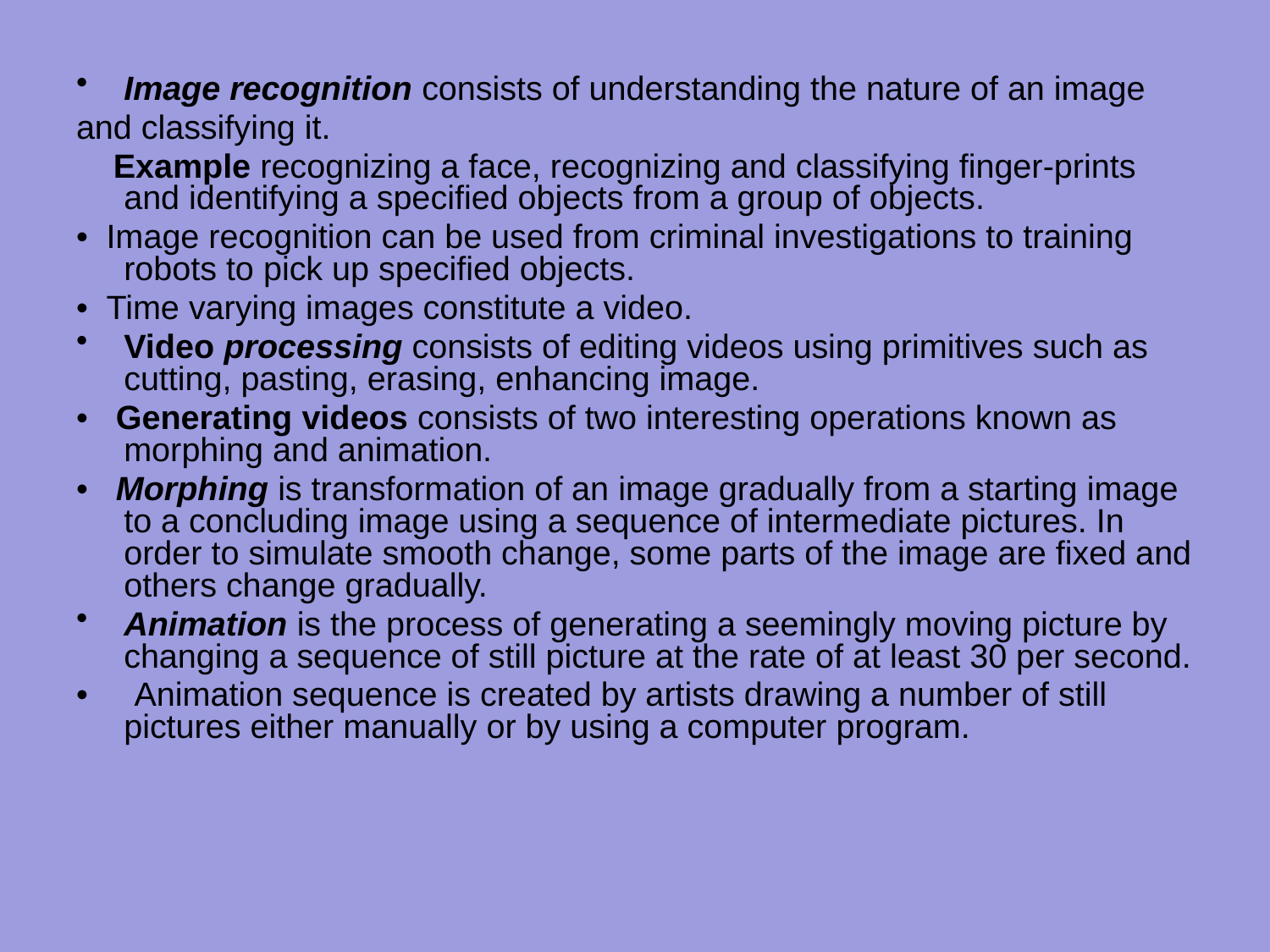

Image recognition consists of understanding the nature of an image
and classifying it.
    Example recognizing a face, recognizing and classifying finger-prints and identifying a specified objects from a group of objects.
•  Image recognition can be used from criminal investigations to training robots to pick up specified objects.
•  Time varying images constitute a video.
Video processing consists of editing videos using primitives such as cutting, pasting, erasing, enhancing image.
•   Generating videos consists of two interesting operations known as morphing and animation.
•   Morphing is transformation of an image gradually from a starting image to a concluding image using a sequence of intermediate pictures. In order to simulate smooth change, some parts of the image are fixed and others change gradually.
Animation is the process of generating a seemingly moving picture by changing a sequence of still picture at the rate of at least 30 per second.
•     Animation sequence is created by artists drawing a number of still pictures either manually or by using a computer program.